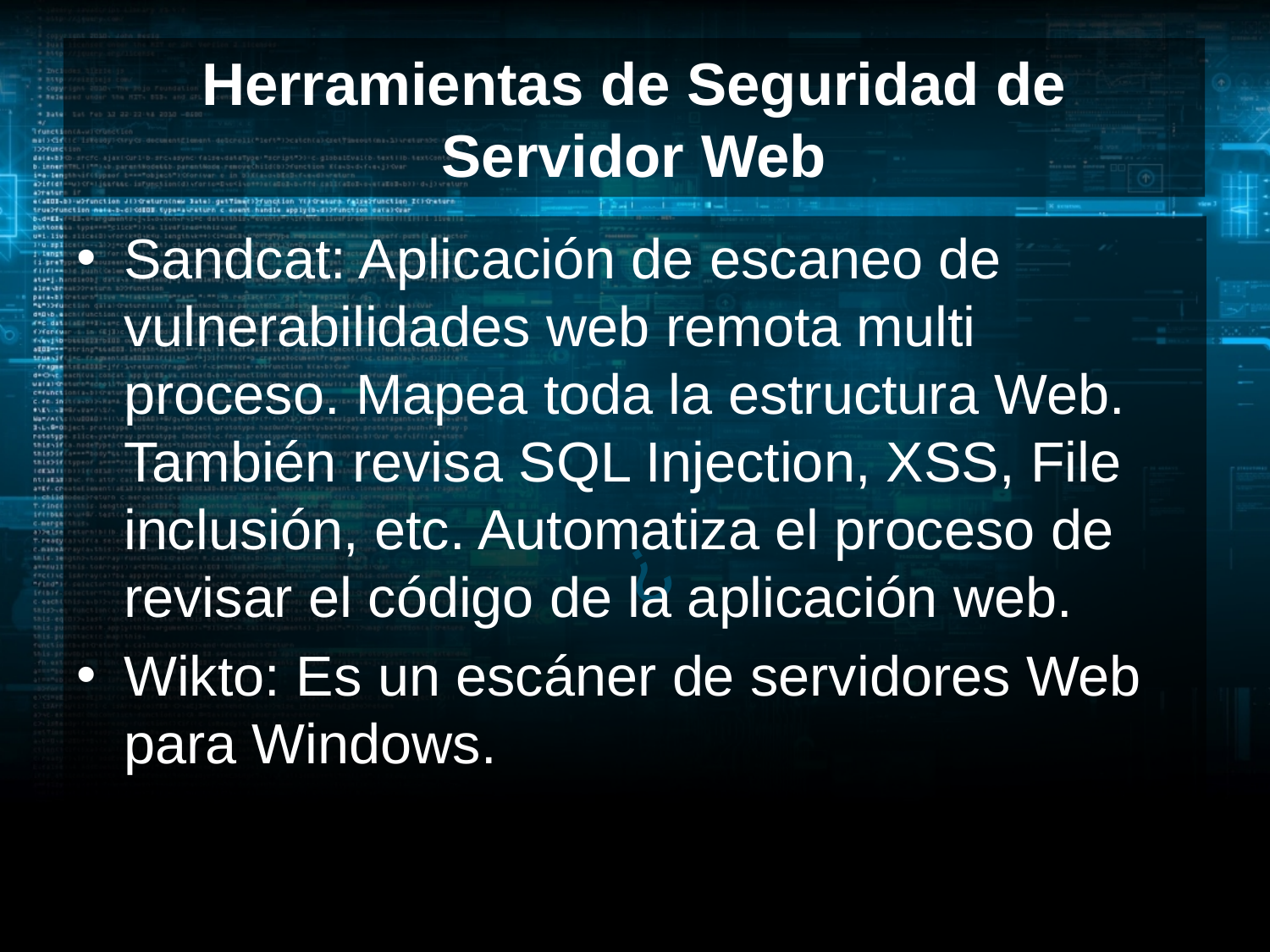

# Herramientas de Seguridad de Servidor Web
Sandcat: Aplicación de escaneo de vulnerabilidades web remota multi proceso. Mapea toda la estructura Web. También revisa SQL Injection, XSS, File inclusión, etc. Automatiza el proceso de revisar el código de la aplicación web.
Wikto: Es un escáner de servidores Web para Windows.
¿